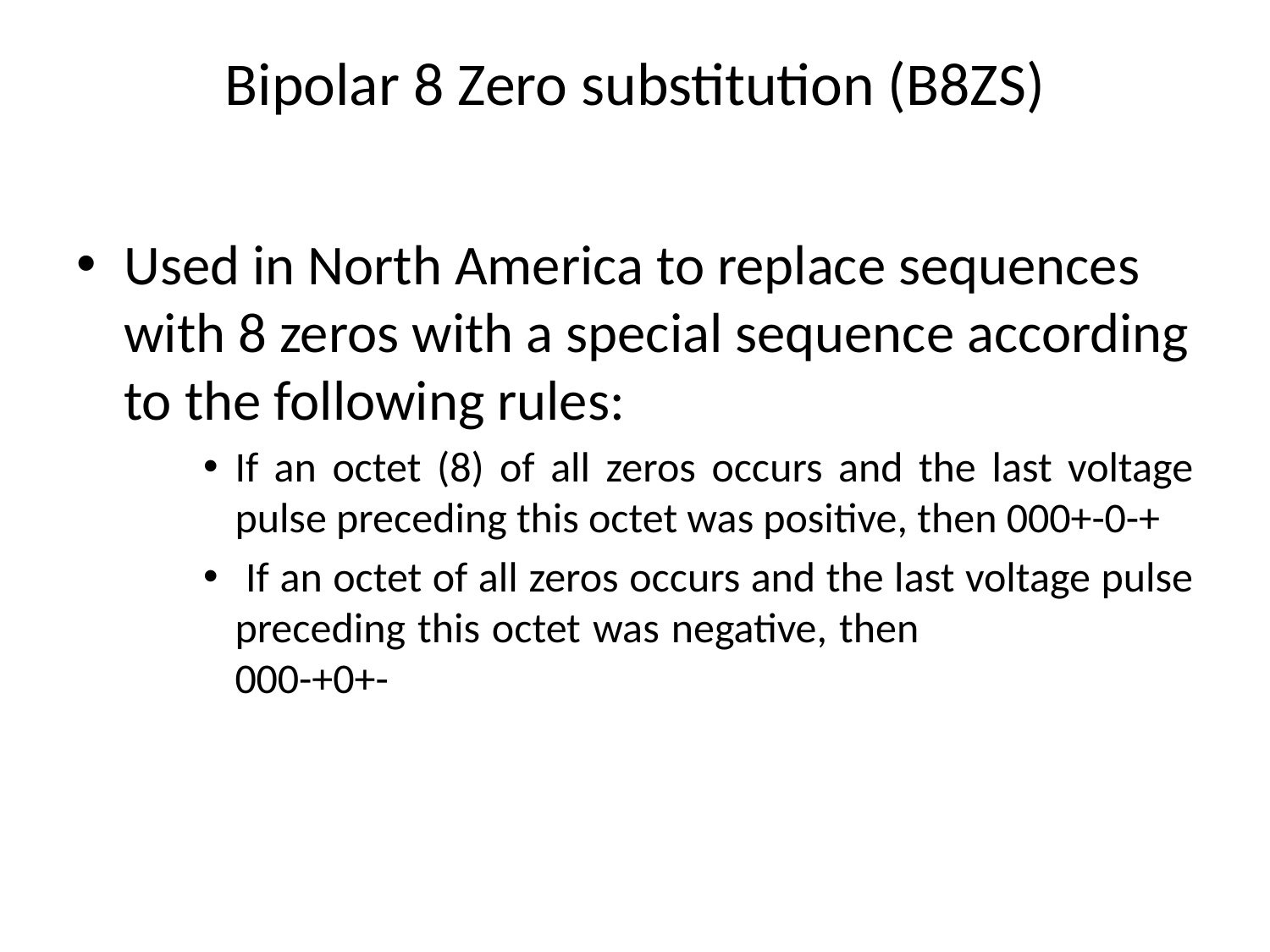

# Bipolar 8 Zero substitution (B8ZS)
Used in North America to replace sequences with 8 zeros with a special sequence according to the following rules:
If an octet (8) of all zeros occurs and the last voltage pulse preceding this octet was positive, then 000+-0-+
 If an octet of all zeros occurs and the last voltage pulse preceding this octet was negative, then                        000-+0+-